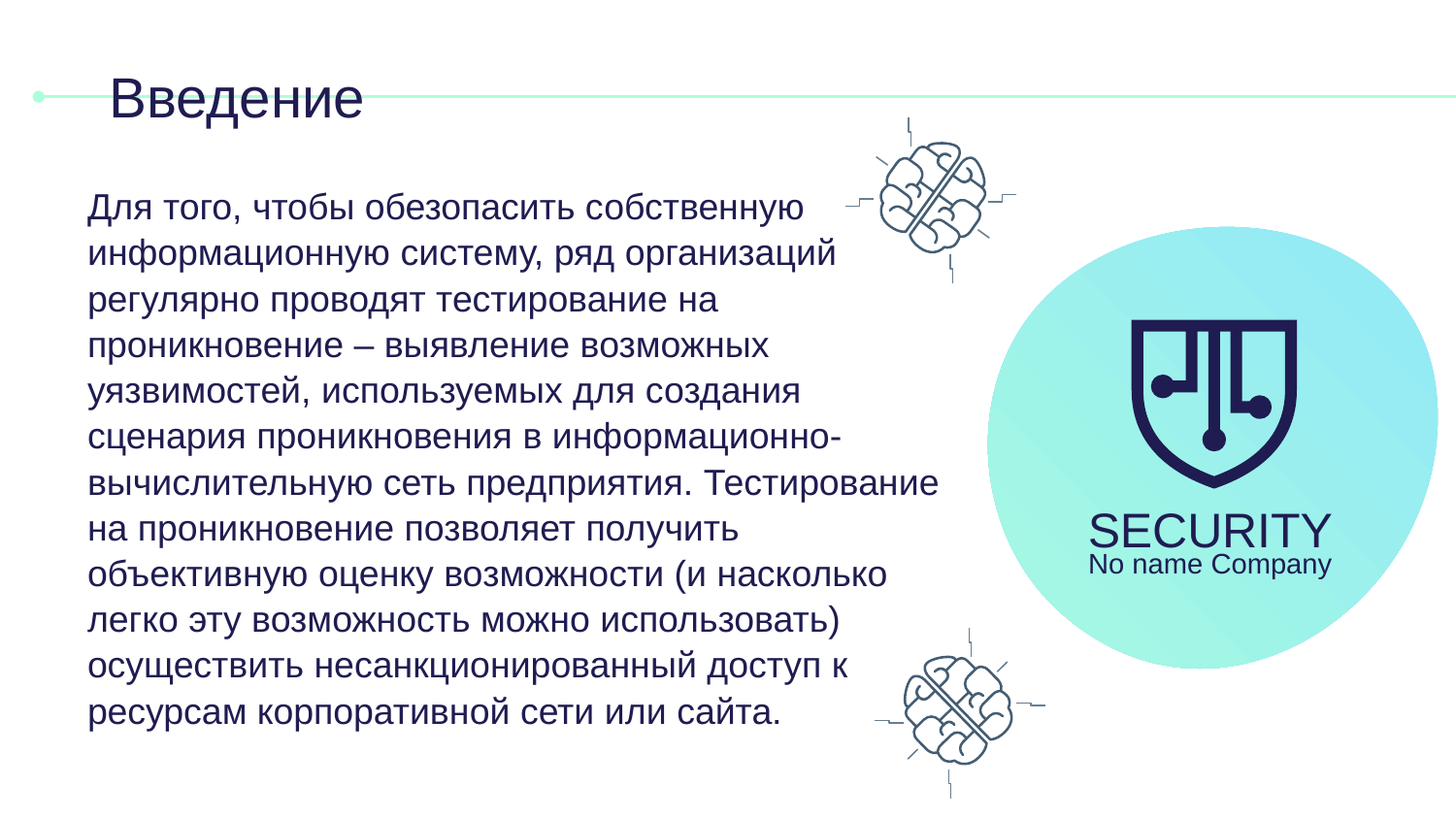

# Введение

Для того, чтобы обезопасить собственную информационную систему, ряд организаций регулярно проводят тестирование на проникновение – выявление возможных уязвимостей, используемых для создания сценария проникновения в информационно-вычислительную сеть предприятия. Тестирование на проникновение позволяет получить объективную оценку возможности (и насколько легко эту возможность можно использовать) осуществить несанкционированный доступ к ресурсам корпоративной сети или сайта.

SECURITY
No name Company